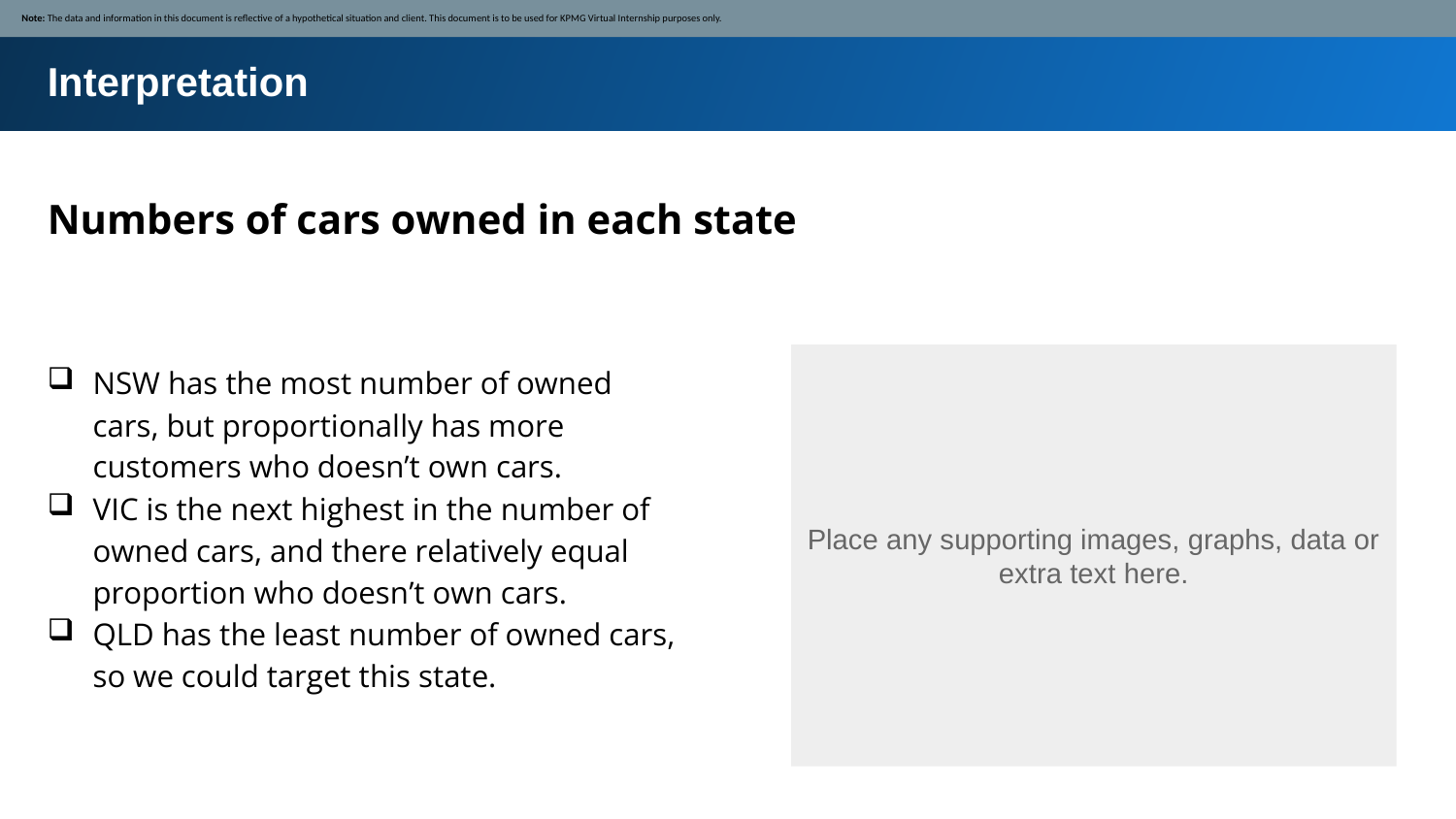

Note: The data and information in this document is reflective of a hypothetical situation and client. This document is to be used for KPMG Virtual Internship purposes only.
Interpretation
Numbers of cars owned in each state
NSW has the most number of owned cars, but proportionally has more customers who doesn’t own cars.
VIC is the next highest in the number of owned cars, and there relatively equal proportion who doesn’t own cars.
QLD has the least number of owned cars, so we could target this state.

Place any supporting images, graphs, data or extra text here.